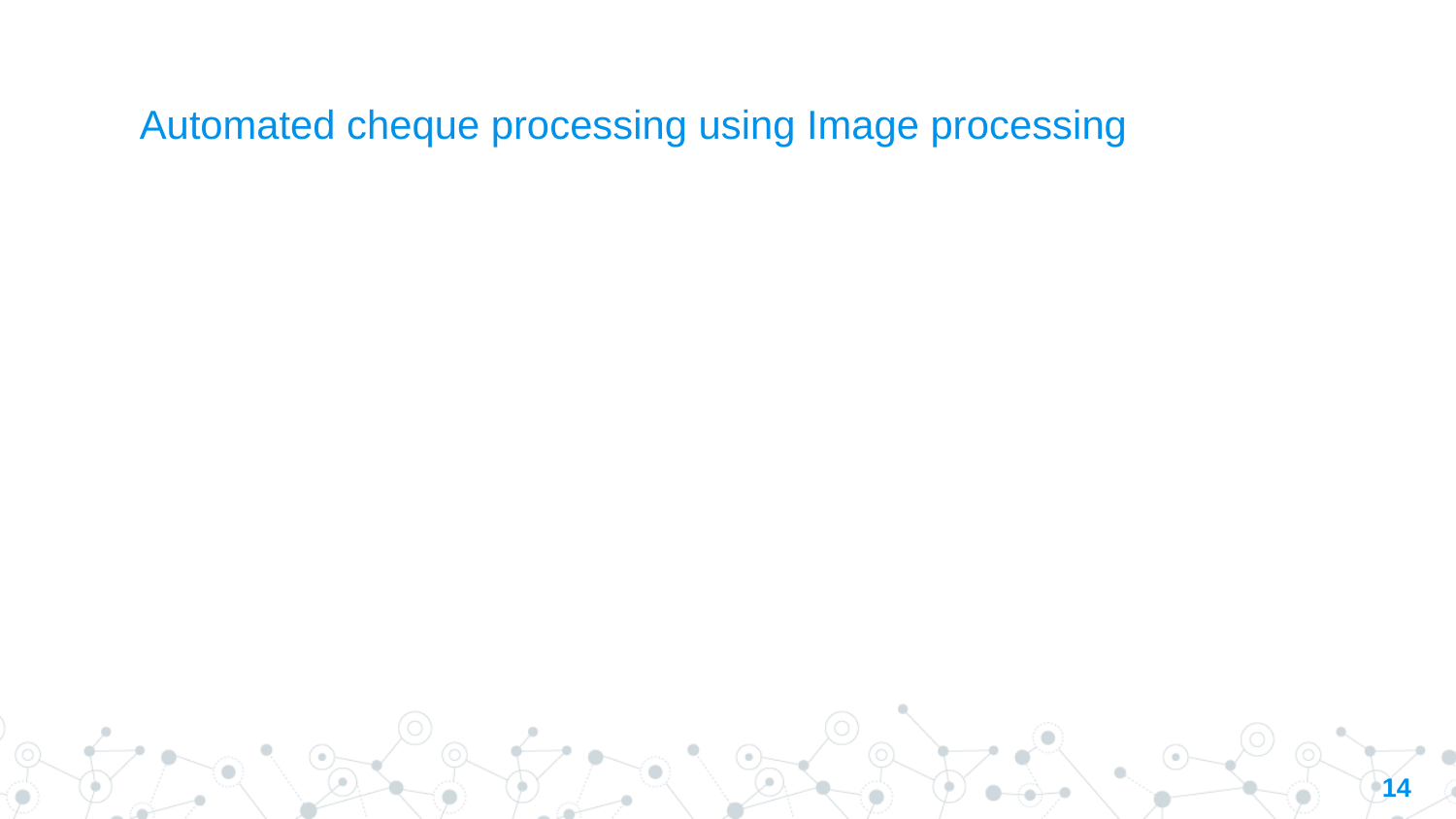

Automated cheque processing using Image processing
14